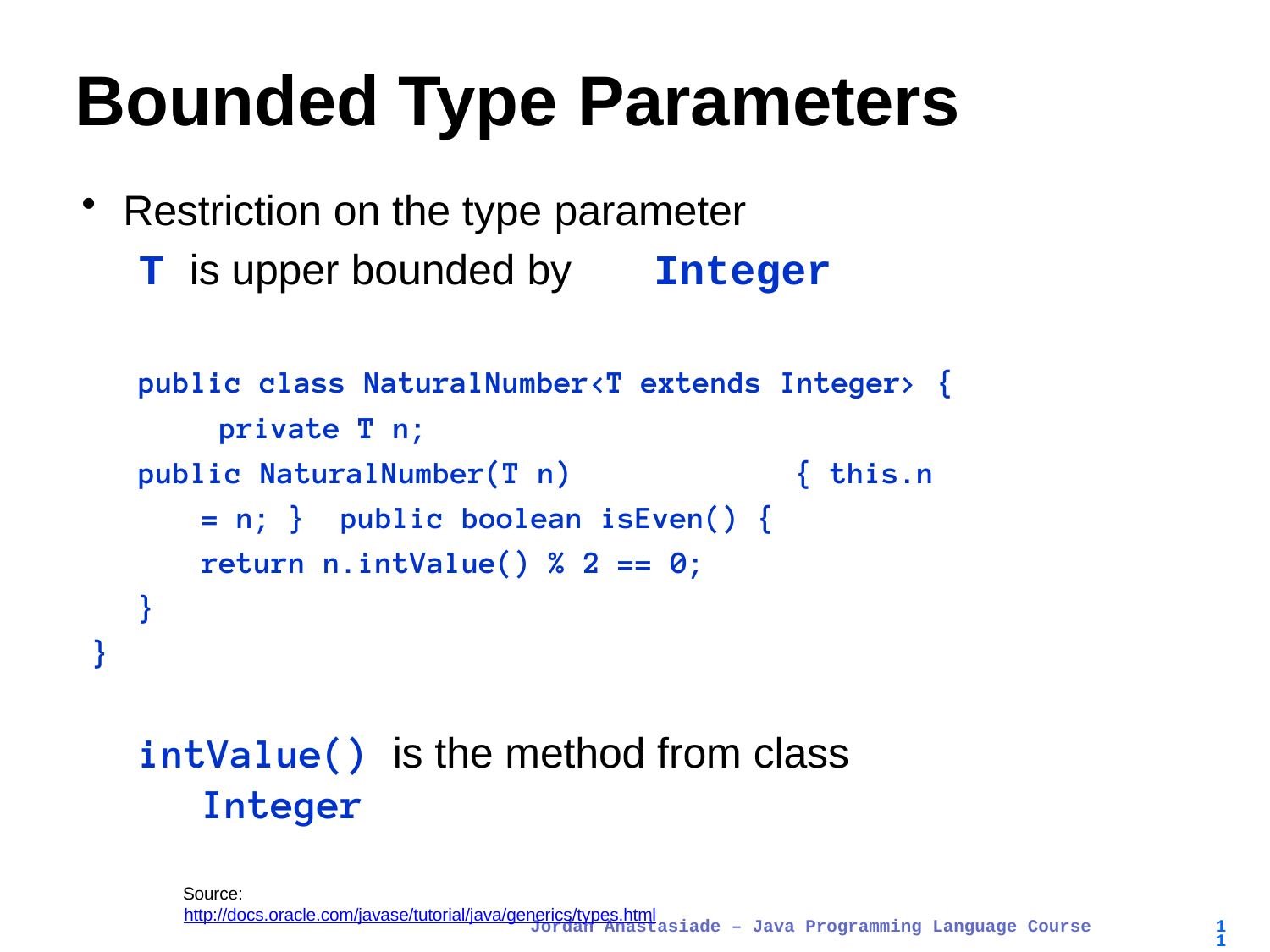

# Bounded Type Parameters
Restriction on the type parameter
T is upper bounded by	Integer

public class NaturalNumber<T extends Integer> {  private T n;
public NaturalNumber(T n)	{ this.n = n; }  public boolean isEven() {
return n.intValue() % 2 == 0;
}
}

intValue() is the method from class Integer
Source:  http://docs.oracle.com/javase/tutorial/java/generics/types.html
Jordan Anastasiade – Java Programming Language Course
11